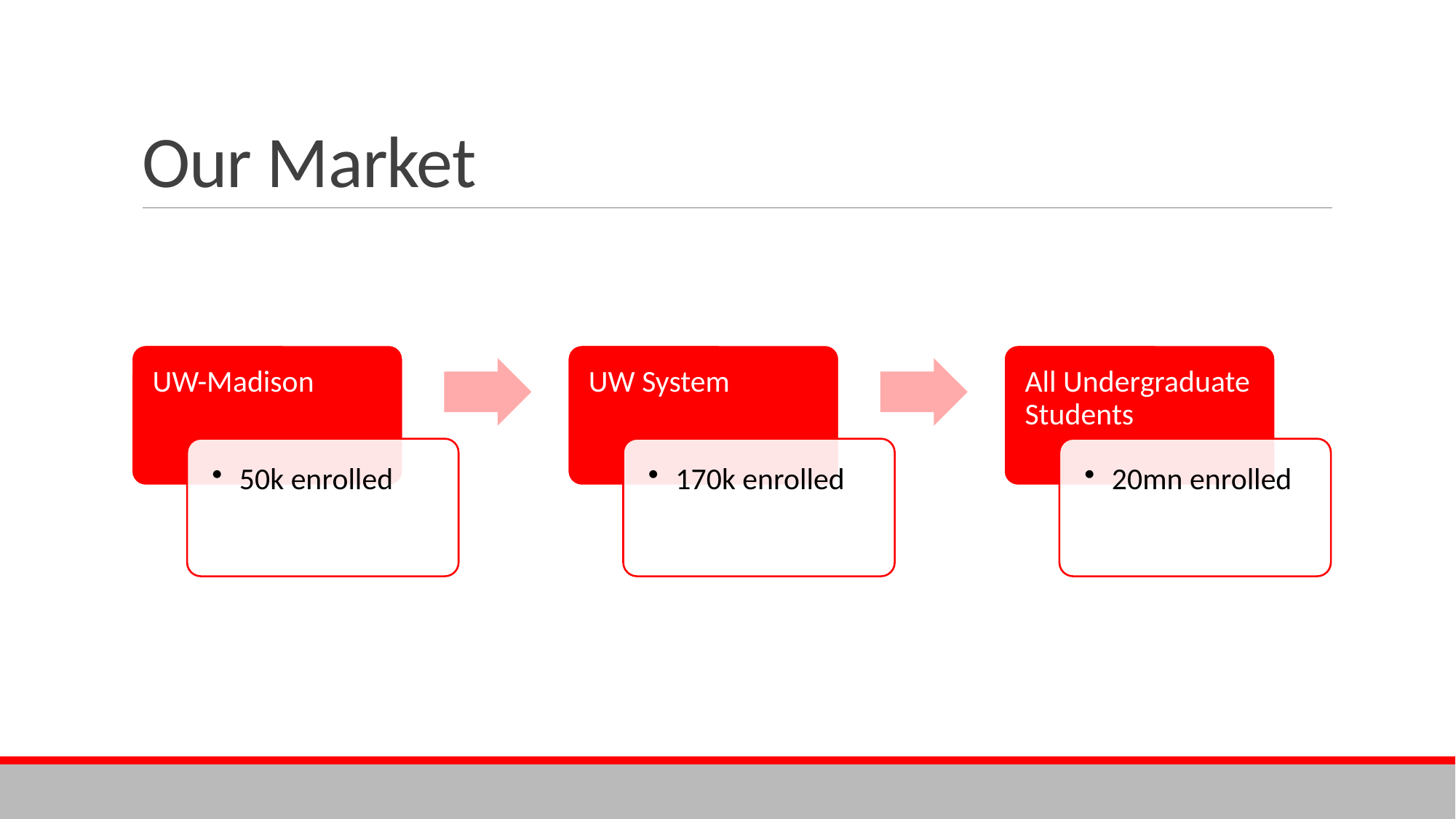

# Our Market
UW-Madison
50k enrolled

UW System
170k enrolled

All Undergraduate Students
20mn enrolled